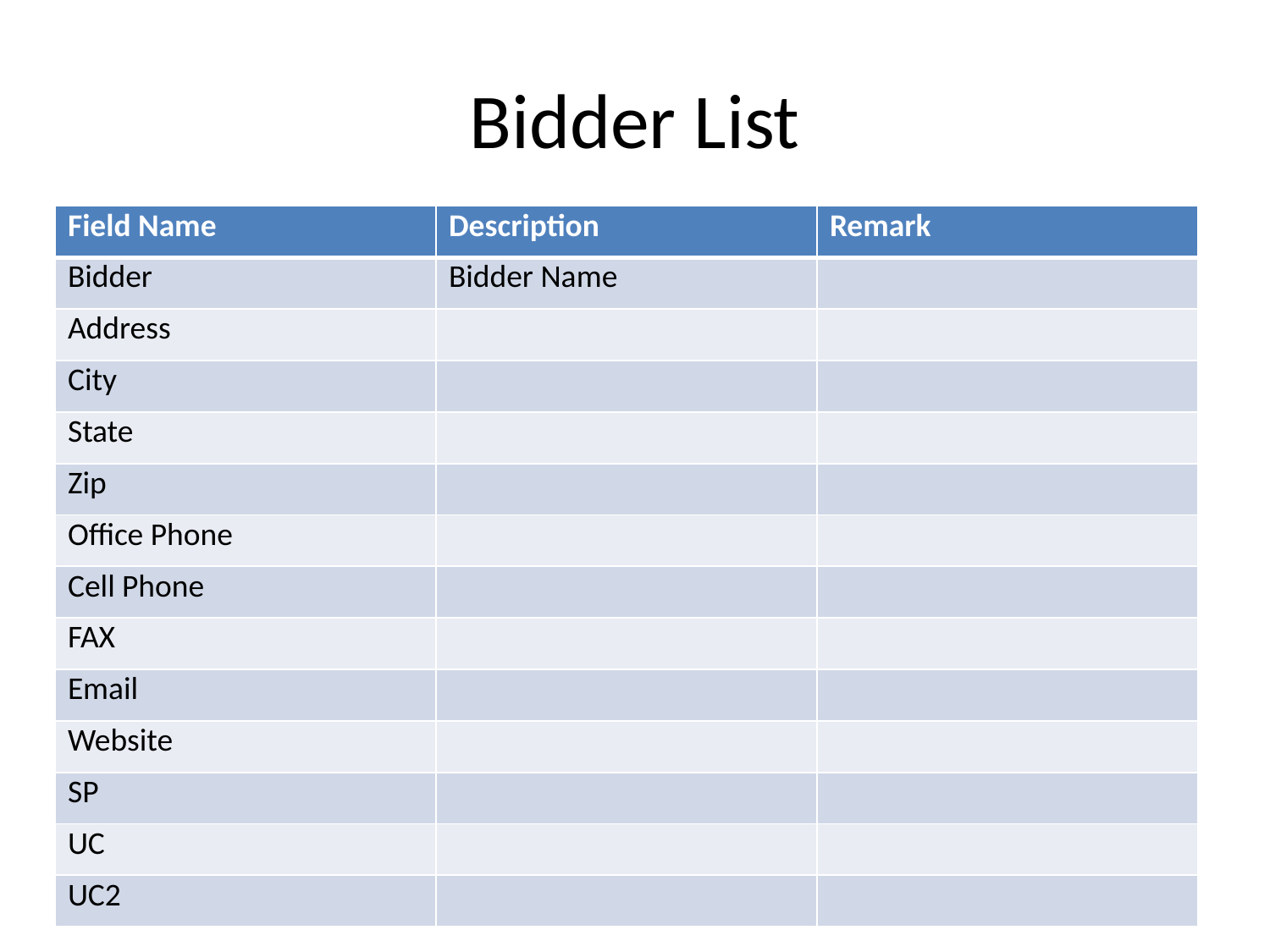

# Bidder List
| Field Name | Description | Remark |
| --- | --- | --- |
| Bidder | Bidder Name |  |
| Address |  |  |
| City |  |  |
| State |  |  |
| Zip |  |  |
| Office Phone |  |  |
| Cell Phone |  |  |
| FAX |  |  |
| Email |  |  |
| Website |  |  |
| SP |  |  |
| UC |  |  |
| UC2 |  |  |